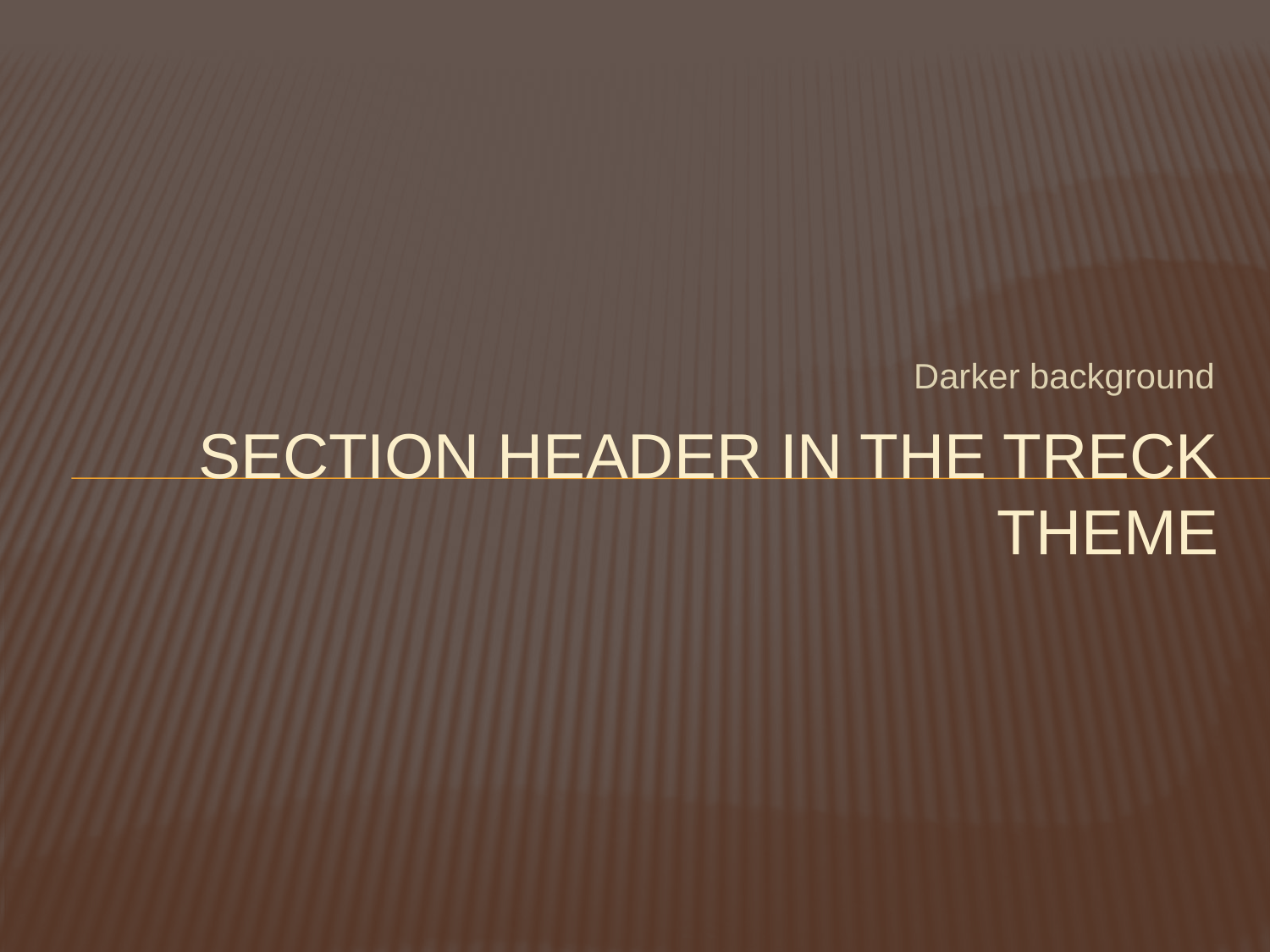

Darker background
# Section header in the treck theme